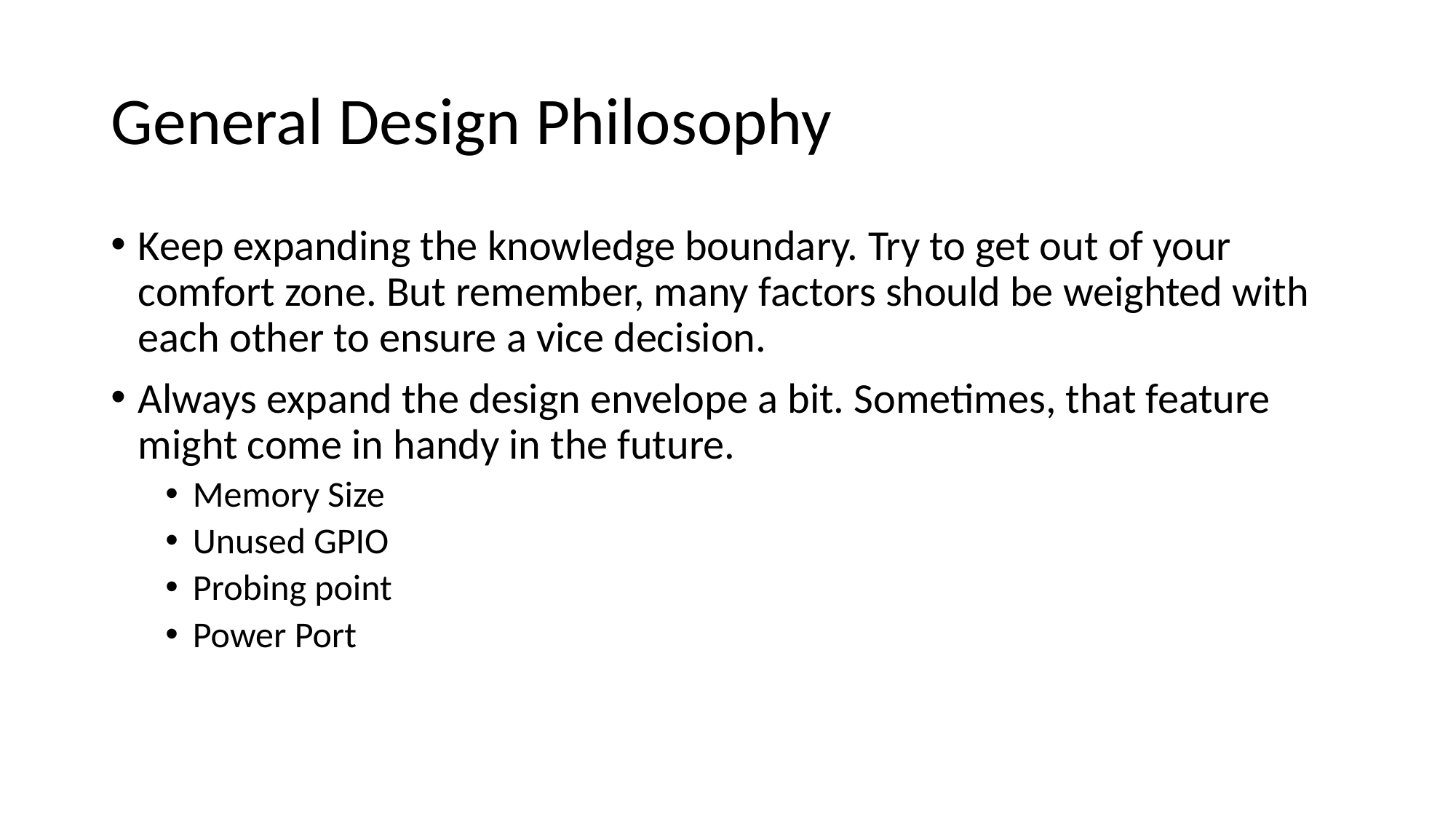

# General Design Philosophy
Keep expanding the knowledge boundary. Try to get out of your comfort zone. But remember, many factors should be weighted with each other to ensure a vice decision.
Always expand the design envelope a bit. Sometimes, that feature might come in handy in the future.
Memory Size
Unused GPIO
Probing point
Power Port